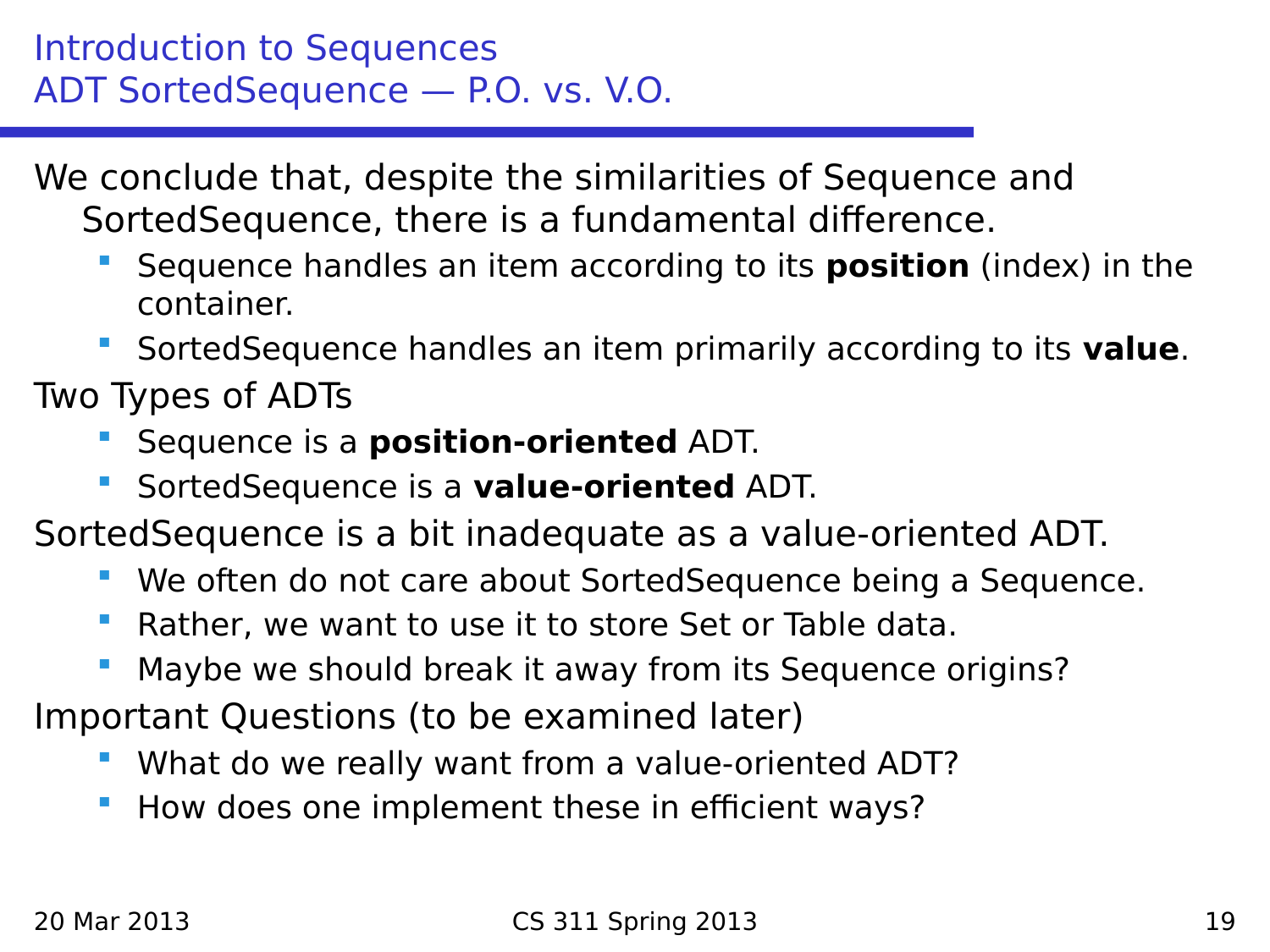

# Introduction to Sequences ADT SortedSequence — P.O. vs. V.O.
We conclude that, despite the similarities of Sequence and SortedSequence, there is a fundamental difference.
Sequence handles an item according to its position (index) in the container.
SortedSequence handles an item primarily according to its value.
Two Types of ADTs
Sequence is a position-oriented ADT.
SortedSequence is a value-oriented ADT.
SortedSequence is a bit inadequate as a value-oriented ADT.
We often do not care about SortedSequence being a Sequence.
Rather, we want to use it to store Set or Table data.
Maybe we should break it away from its Sequence origins?
Important Questions (to be examined later)
What do we really want from a value-oriented ADT?
How does one implement these in efficient ways?
20 Mar 2013
CS 311 Spring 2013
19